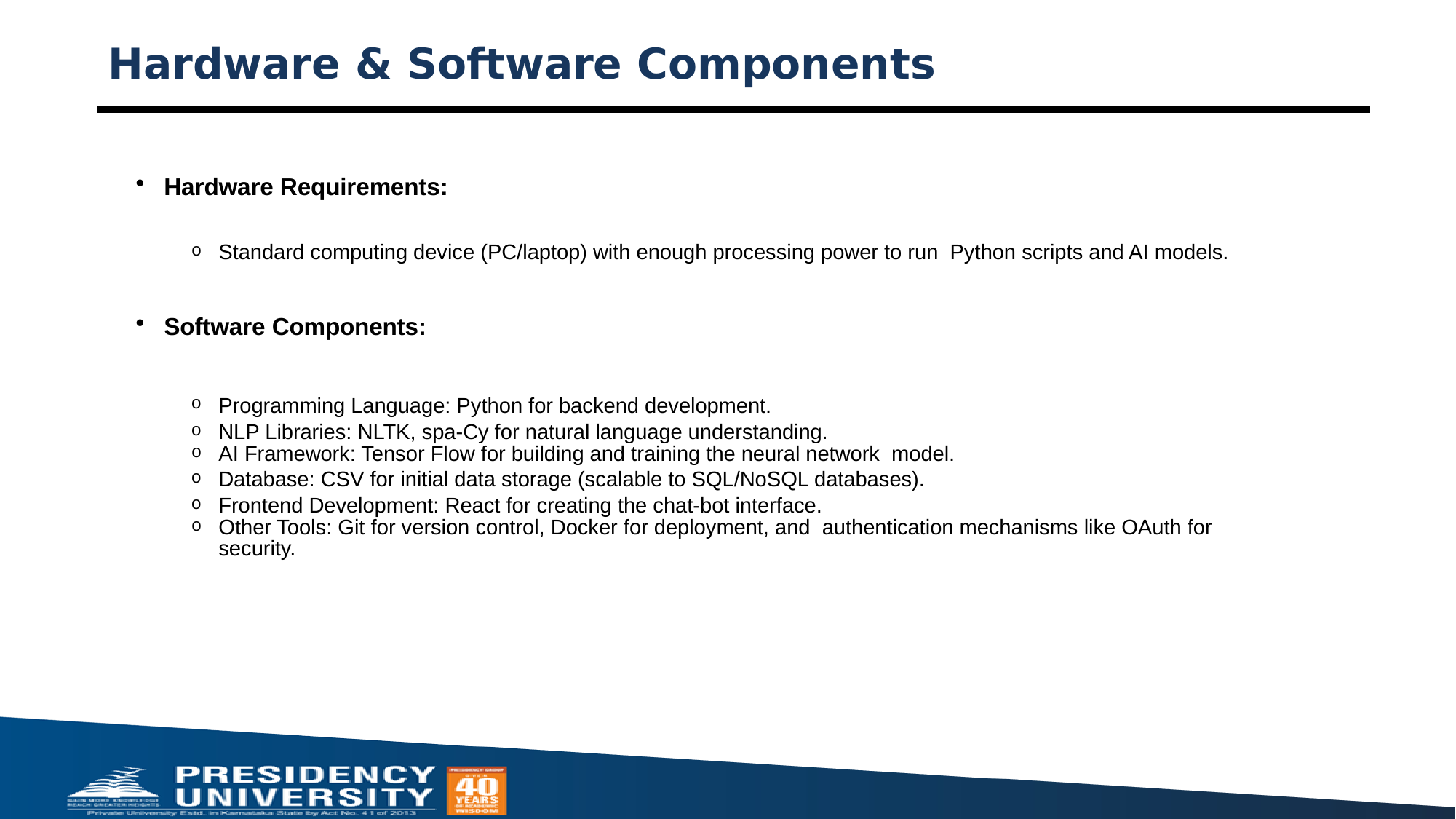

# Hardware & Software Components

Hardware Requirements:

Standard computing device (PC/laptop) with enough processing power to run  Python scripts and AI models.

Software Components:

Programming Language: Python for backend development.
NLP Libraries: NLTK, spa-Cy for natural language understanding.
AI Framework: Tensor Flow for building and training the neural network  model.
Database: CSV for initial data storage (scalable to SQL/NoSQL databases).
Frontend Development: React for creating the chat-bot interface.
Other Tools: Git for version control, Docker for deployment, and  authentication mechanisms like OAuth for security.